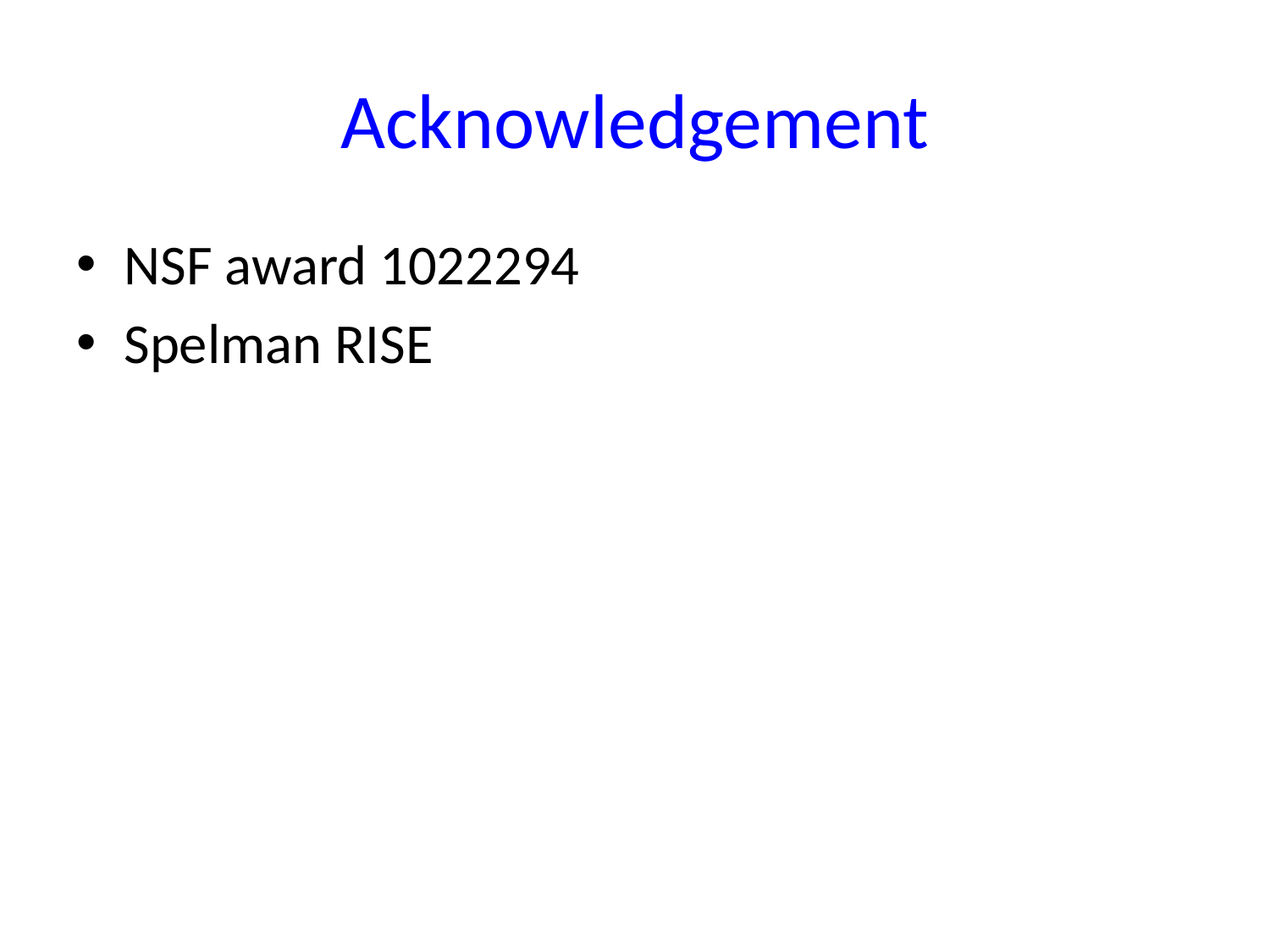

# Acknowledgement
NSF award 1022294
Spelman RISE